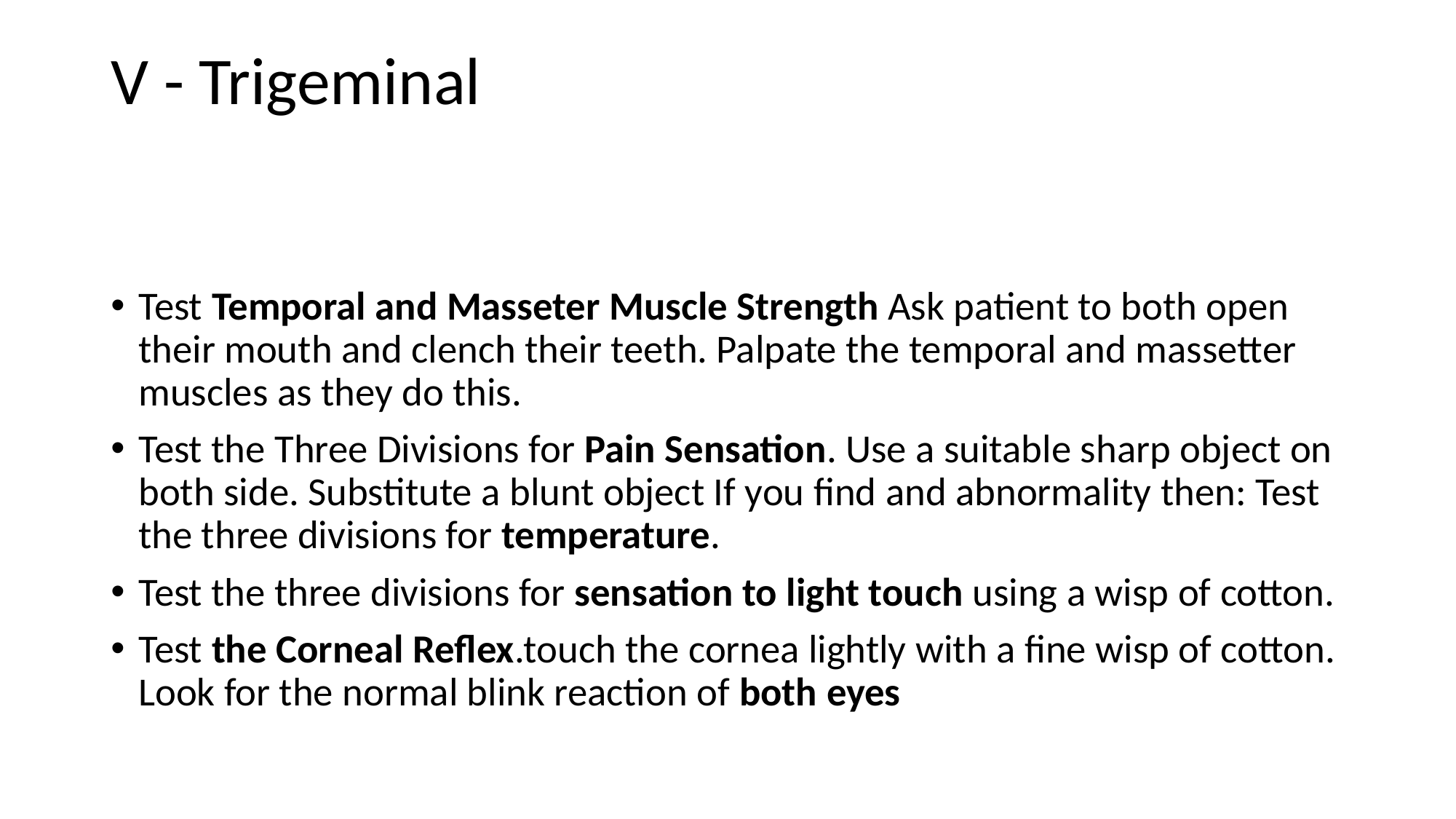

# V - Trigeminal

Test Temporal and Masseter Muscle Strength Ask patient to both open their mouth and clench their teeth. Palpate the temporal and massetter muscles as they do this.
Test the Three Divisions for Pain Sensation. Use a suitable sharp object on both side. Substitute a blunt object If you find and abnormality then: Test the three divisions for temperature.
Test the three divisions for sensation to light touch using a wisp of cotton.
Test the Corneal Reflex.touch the cornea lightly with a fine wisp of cotton. Look for the normal blink reaction of both eyes